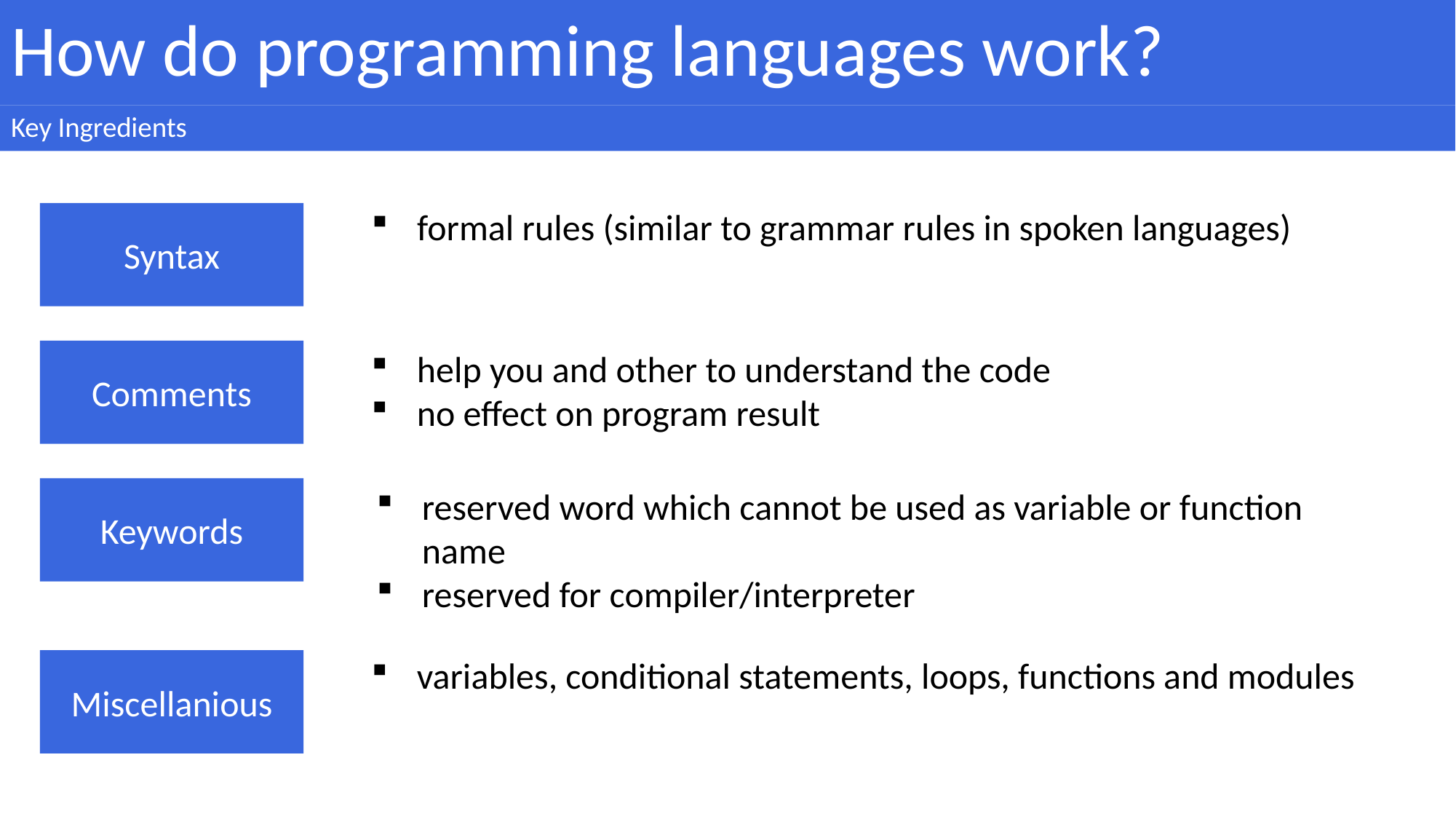

How do programming languages work?
Key Ingredients
formal rules (similar to grammar rules in spoken languages)

Syntax
Comments
help you and other to understand the code
no effect on program result
Keywords
reserved word which cannot be used as variable or function name
reserved for compiler/interpreter
variables, conditional statements, loops, functions and modules
Miscellanious